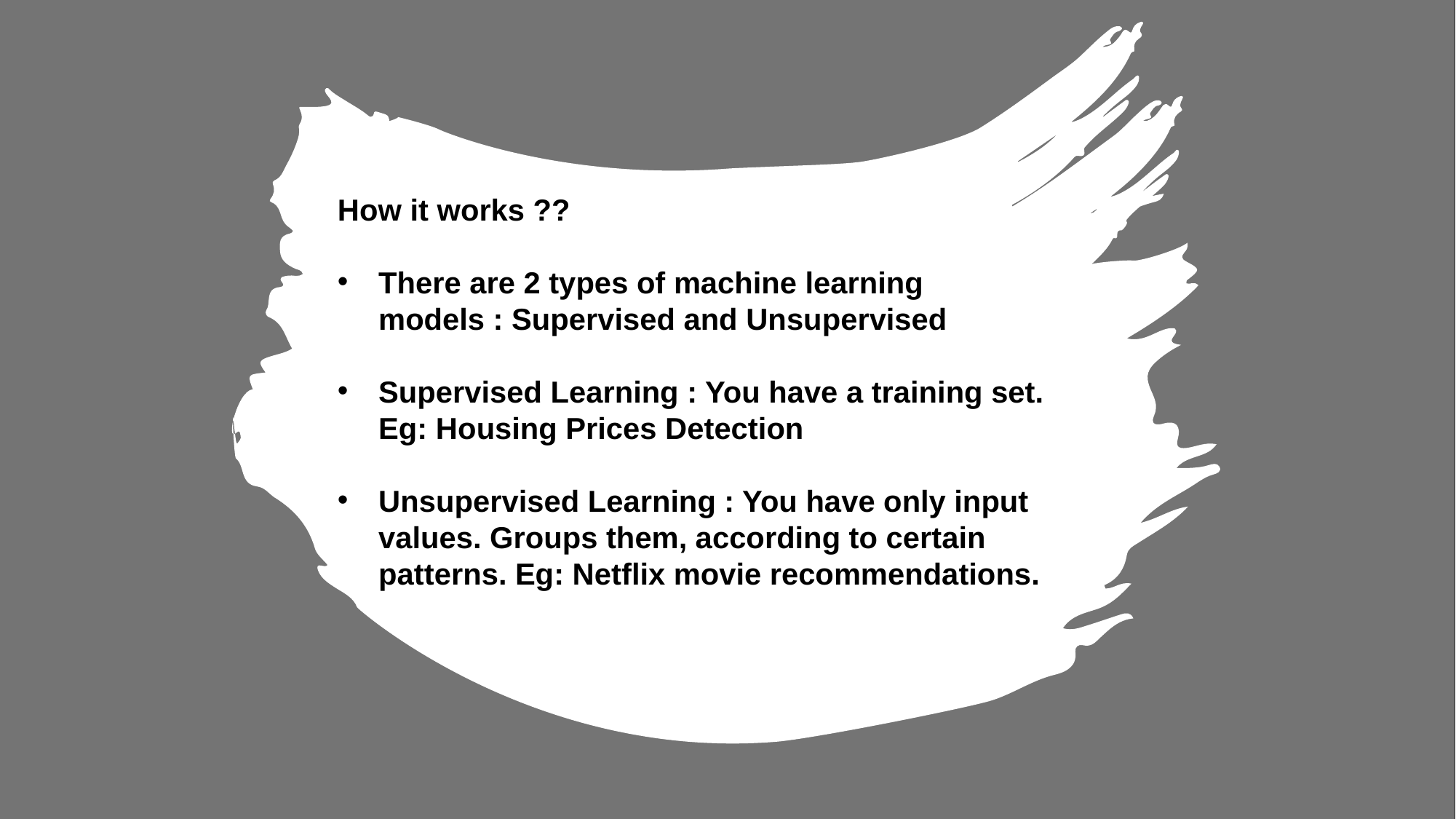

How it works ??

There are 2 types of machine learning models : Supervised and Unsupervised

Supervised Learning : You have a training set. Eg: Housing Prices Detection

Unsupervised Learning : You have only input values. Groups them, according to certain patterns. Eg: Netflix movie recommendations.